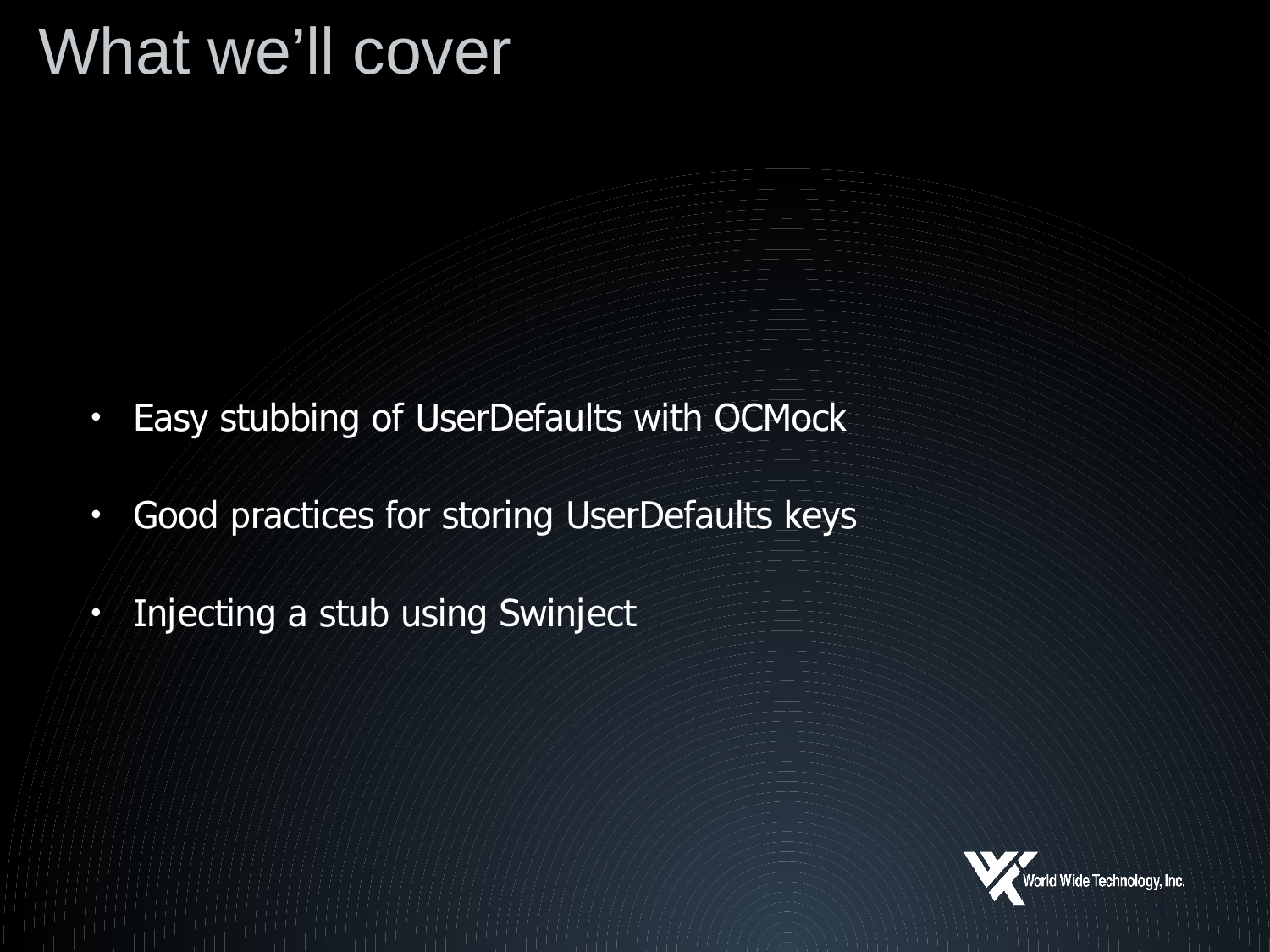

# What we’ll cover
Easy stubbing of UserDefaults with OCMock
Good practices for storing UserDefaults keys
Injecting a stub using Swinject